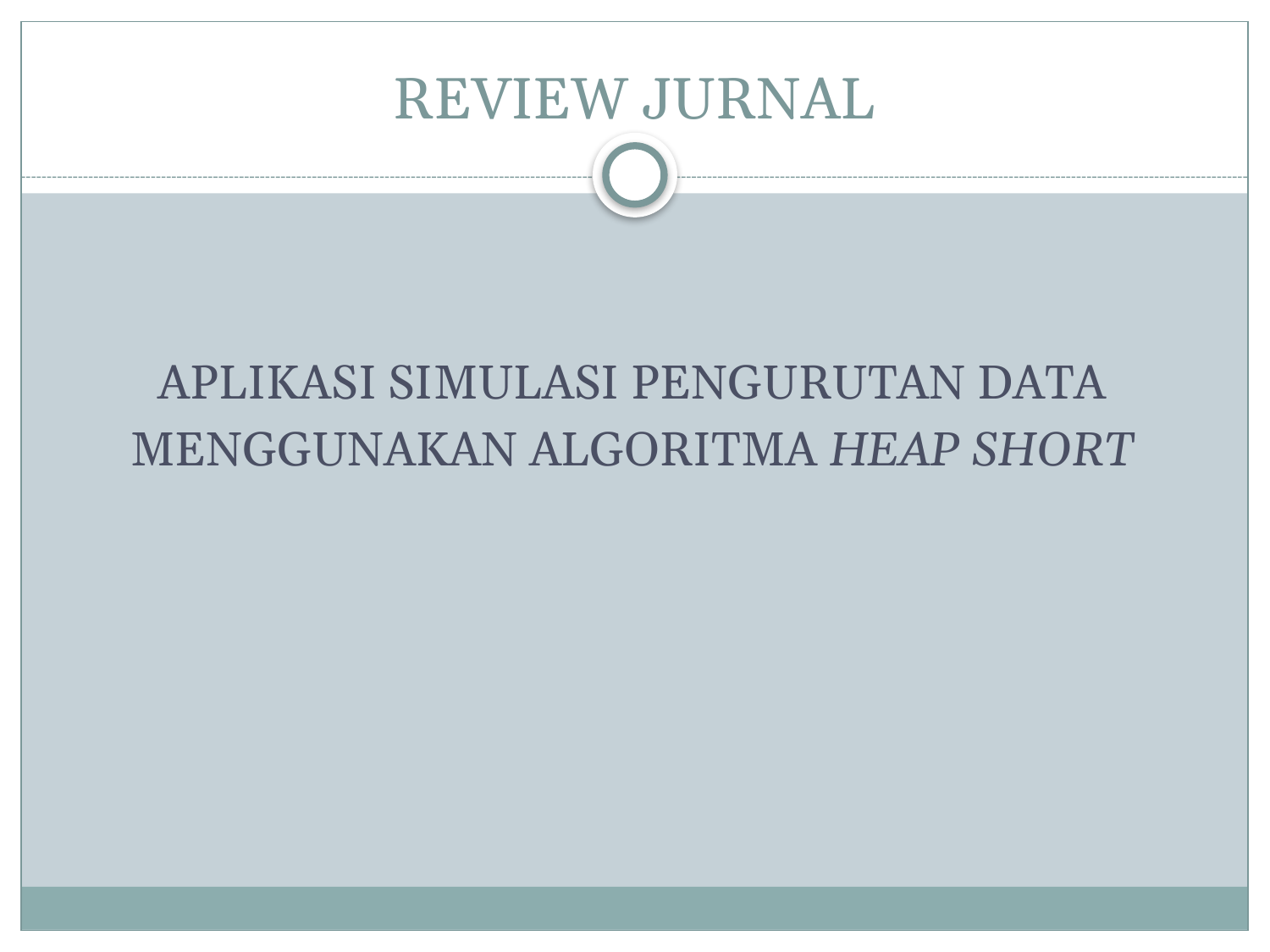

# REVIEW JURNAL

APLIKASI SIMULASI PENGURUTAN DATA
MENGGUNAKAN ALGORITMA HEAP SHORT